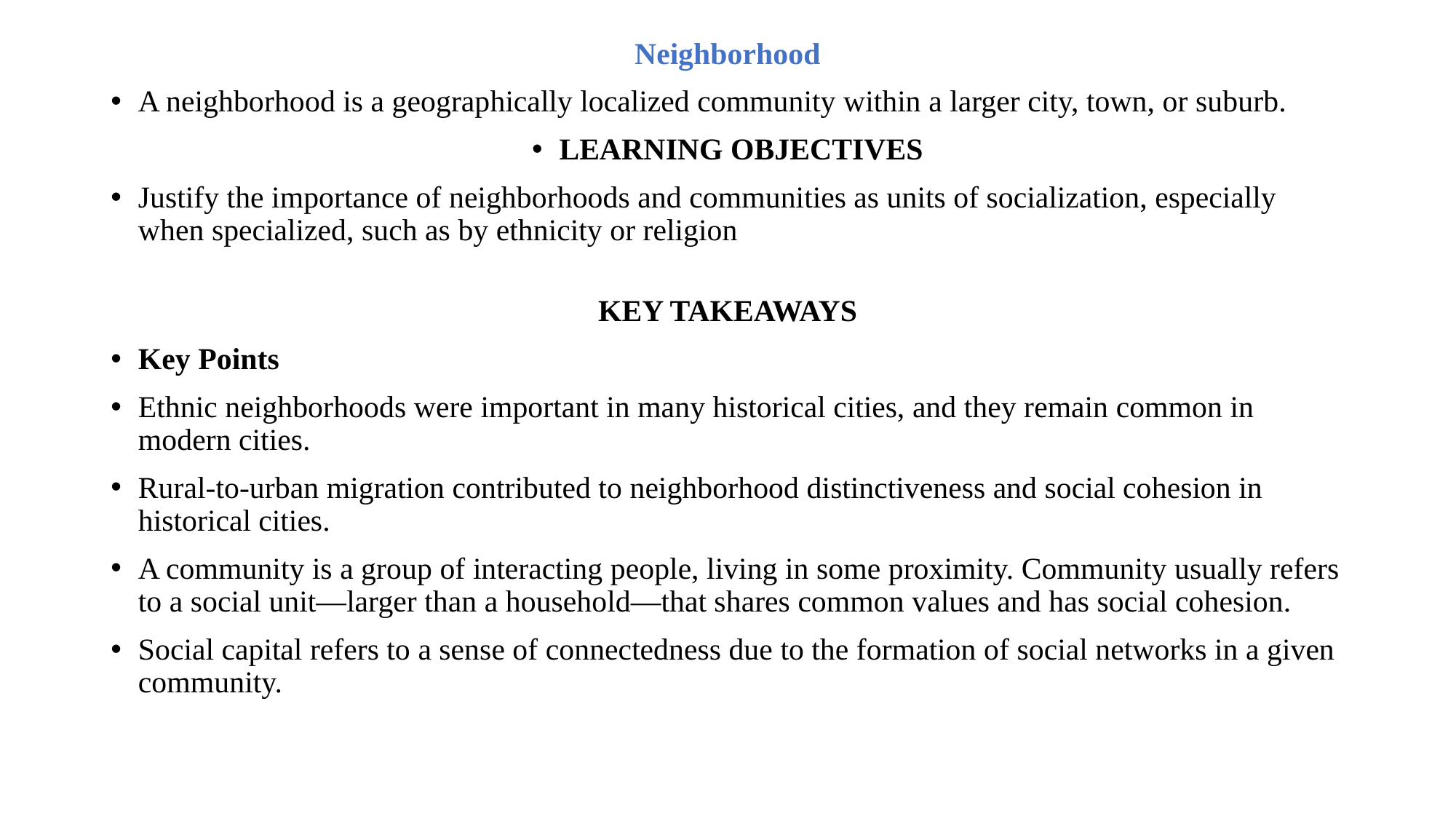

Neighborhood
A neighborhood is a geographically localized community within a larger city, town, or suburb.
LEARNING OBJECTIVES
Justify the importance of neighborhoods and communities as units of socialization, especially when specialized, such as by ethnicity or religion
KEY TAKEAWAYS
Key Points
Ethnic neighborhoods were important in many historical cities, and they remain common in modern cities.
Rural-to-urban migration contributed to neighborhood distinctiveness and social cohesion in historical cities.
A community is a group of interacting people, living in some proximity. Community usually refers to a social unit—larger than a household—that shares common values and has social cohesion.
Social capital refers to a sense of connectedness due to the formation of social networks in a given community.